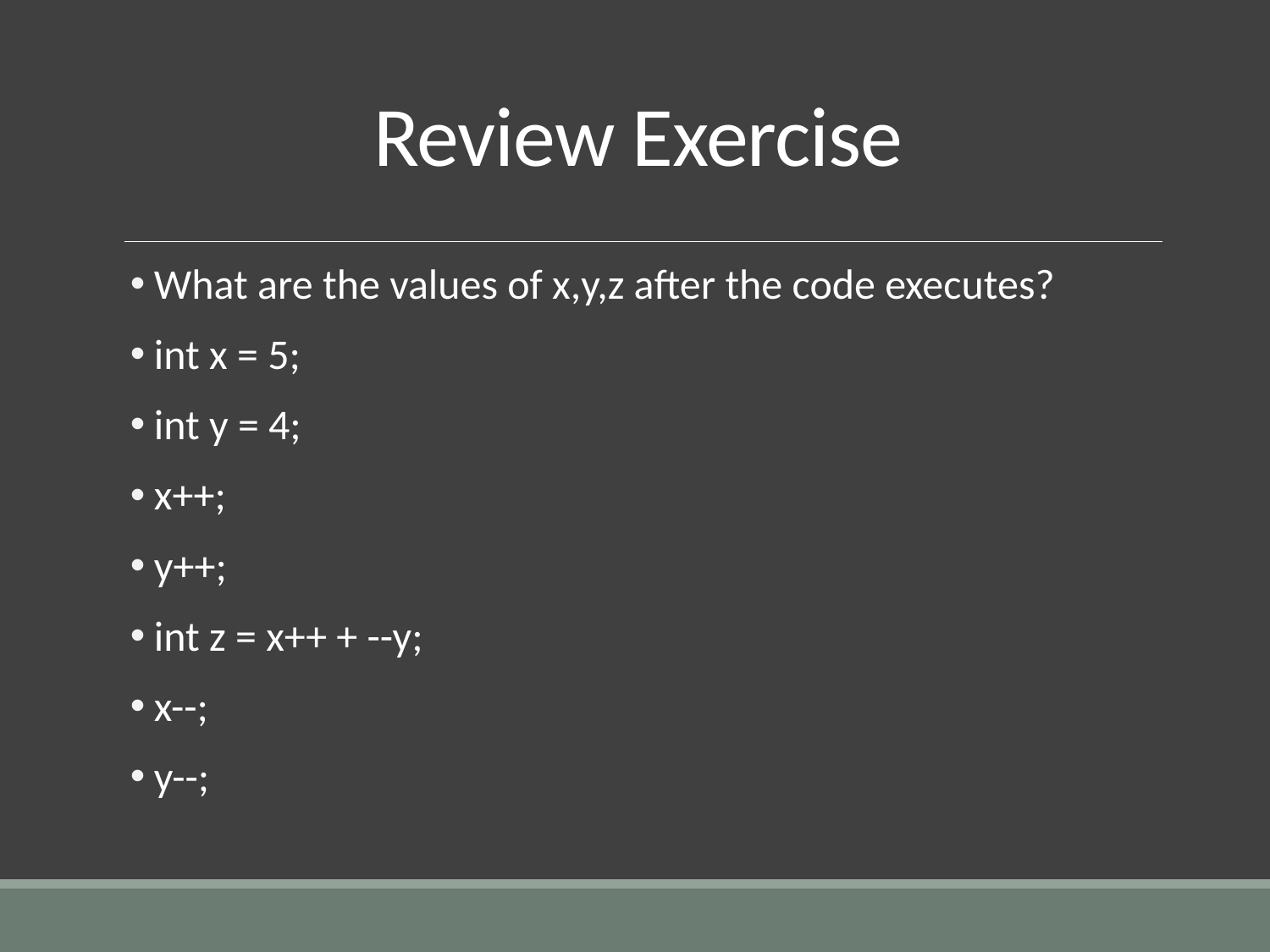

# Review Exercise
What are the values of x,y,z after the code executes?
int x = 5;
int y = 4;
x++;
y++;
int z = x++ + --y;
x--;
y--;